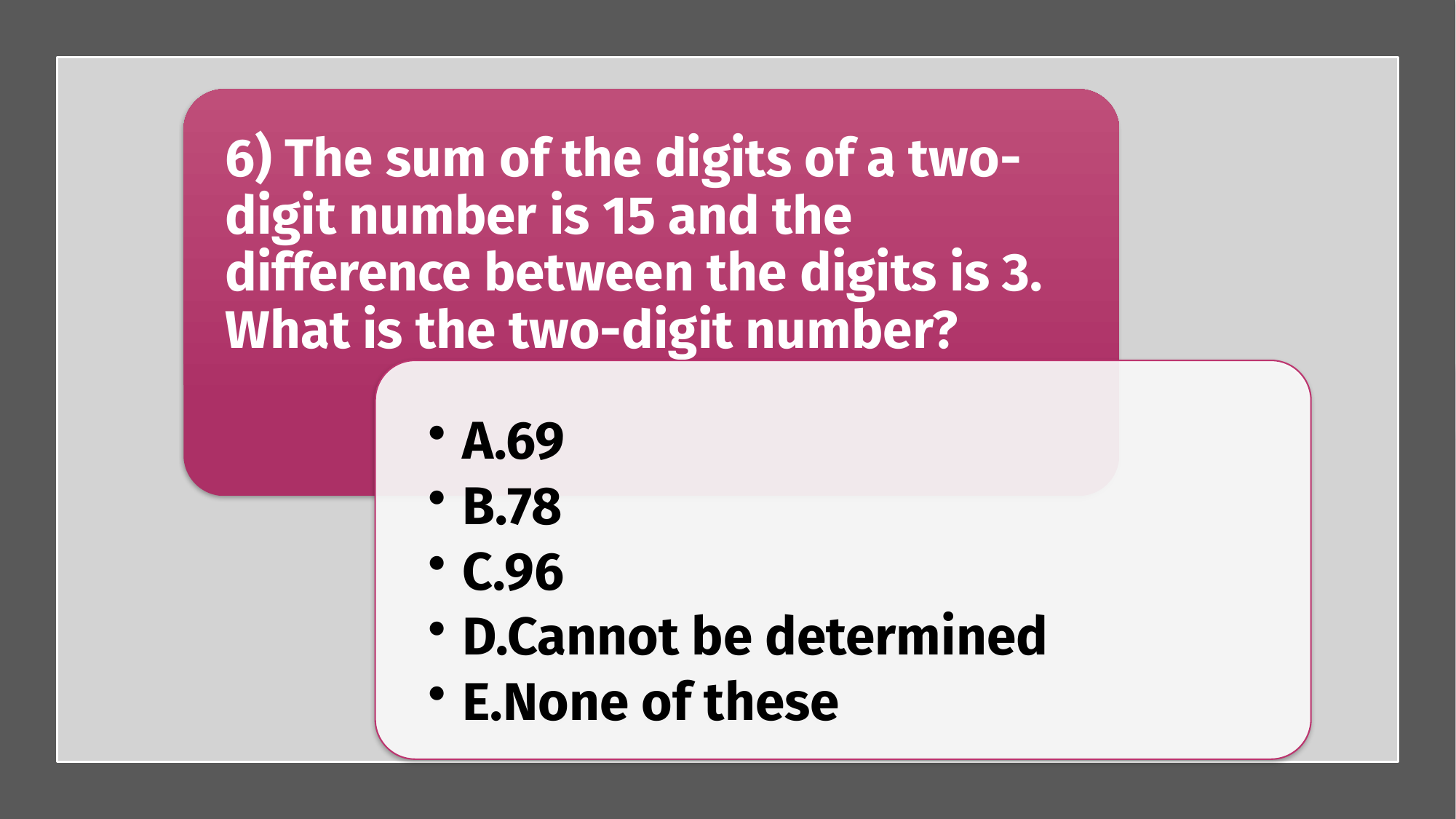

6) The sum of the digits of a two-digit number is 15 and the difference between the digits is 3. What is the two-digit number?
A.69
B.78
C.96
D.Cannot be determined
E.None of these